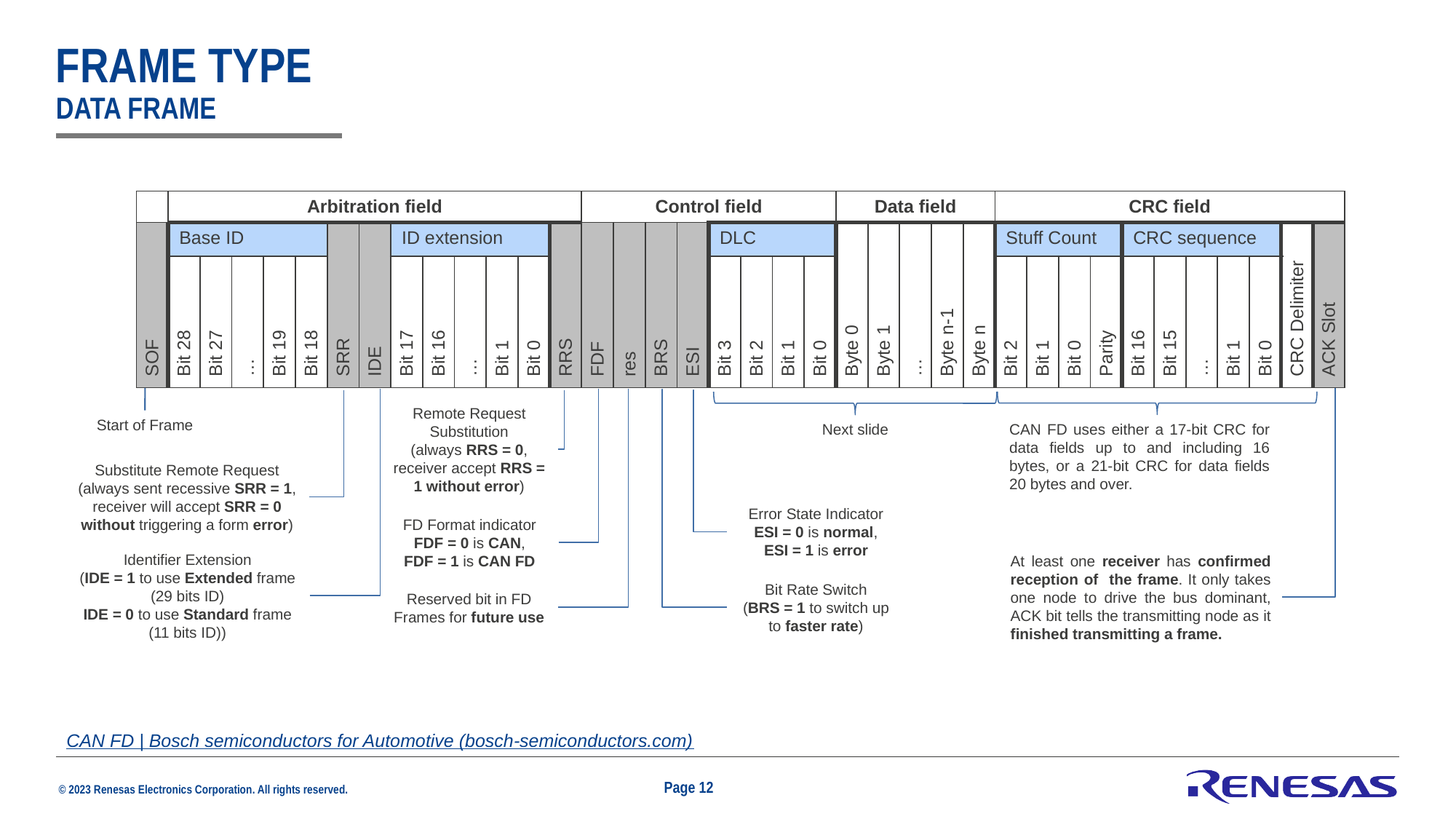

# Frame type data frame
|  | Arbitration field |  |  |  |  |  |  |  |  |  |  |  |  | Control field |  |  |  |  |  |  |  | Data field |  |  |  |  | CRC field |  |  |  |  |  |  |  |  |  |  |
| --- | --- | --- | --- | --- | --- | --- | --- | --- | --- | --- | --- | --- | --- | --- | --- | --- | --- | --- | --- | --- | --- | --- | --- | --- | --- | --- | --- | --- | --- | --- | --- | --- | --- | --- | --- | --- | --- |
| SOF | Base ID |  |  |  |  | SRR | IDE | ID extension |  |  |  |  | RRS | FDF | res | BRS | ESI | DLC |  |  |  | Byte 0 | Byte 1 | … | Byte n-1 | Byte n | Stuff Count |  |  |  | CRC sequence |  |  |  |  | CRC Delimiter | ACK Slot |
|  | Bit 28 | Bit 27 | … | Bit 19 | Bit 18 |  |  | Bit 17 | Bit 16 | … | Bit 1 | Bit 0 |  |  |  |  |  | Bit 3 | Bit 2 | Bit 1 | Bit 0 |  |  |  |  |  | Bit 2 | Bit 1 | Bit 0 | Parity | Bit 16 | Bit 15 | … | Bit 1 | Bit 0 |  |  |

Remote Request Substitution
(always RRS = 0, receiver accept RRS = 1 without error)
Start of Frame
CAN FD uses either a 17-bit CRC for data fields up to and including 16 bytes, or a 21-bit CRC for data fields 20 bytes and over.
Next slide
Substitute Remote Request (always sent recessive SRR = 1, receiver will accept SRR = 0 without triggering a form error)
Error State Indicator
ESI = 0 is normal,
ESI = 1 is error
FD Format indicator
FDF = 0 is CAN,
FDF = 1 is CAN FD
Identifier Extension
(IDE = 1 to use Extended frame (29 bits ID)
IDE = 0 to use Standard frame (11 bits ID))
At least one receiver has confirmed reception of  the frame. It only takes one node to drive the bus dominant, ACK bit tells the transmitting node as it finished transmitting a frame.
Bit Rate Switch
(BRS = 1 to switch up to faster rate)
Reserved bit in FD Frames for future use
CAN FD | Bosch semiconductors for Automotive (bosch-semiconductors.com)